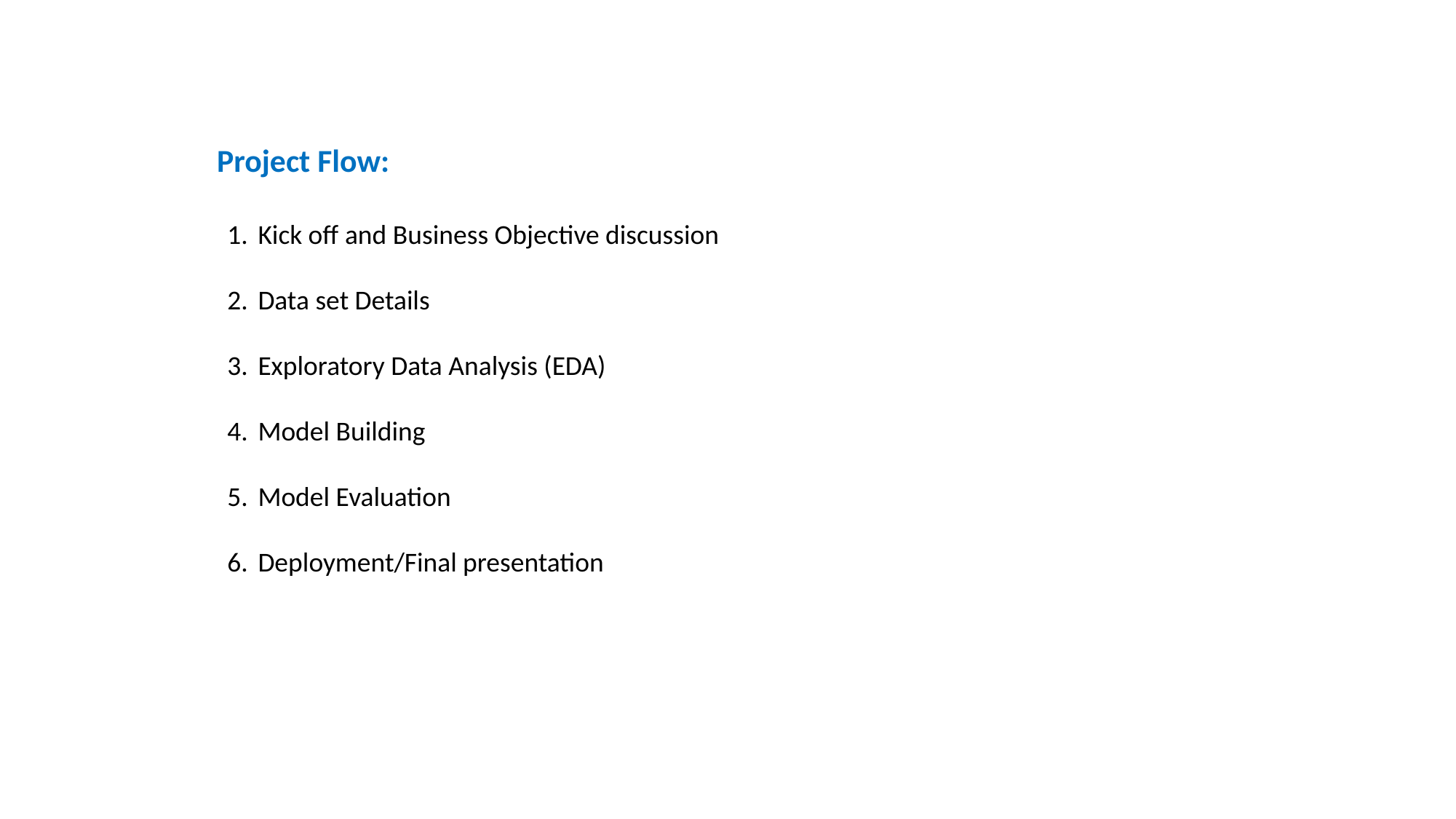

Project Flow:

Kick off and Business Objective discussion

Data set Details

Exploratory Data Analysis (EDA)

Model Building

Model Evaluation

Deployment/Final presentation